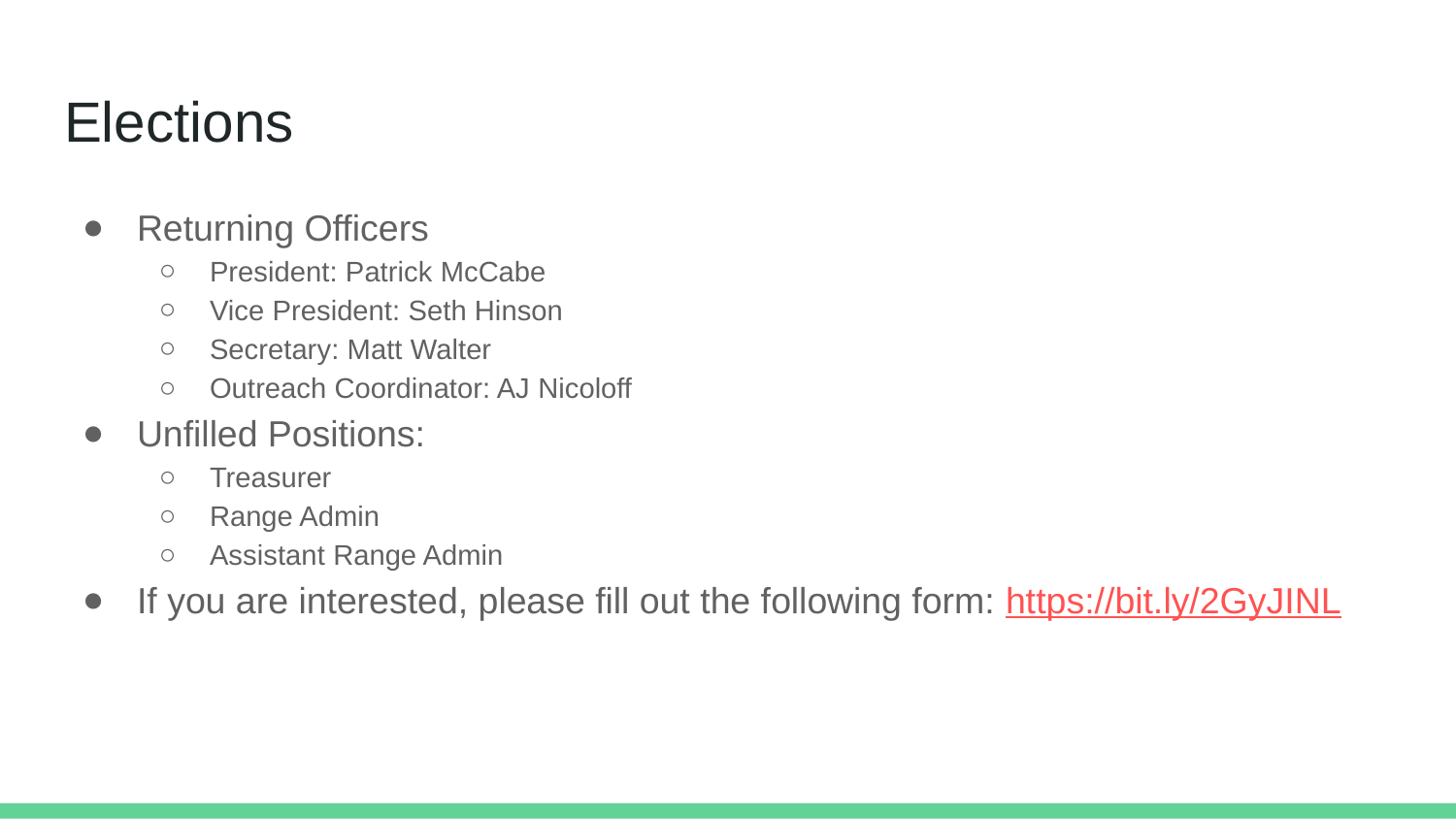

# Elections
Returning Officers
President: Patrick McCabe
Vice President: Seth Hinson
Secretary: Matt Walter
Outreach Coordinator: AJ Nicoloff
Unfilled Positions:
Treasurer
Range Admin
Assistant Range Admin
If you are interested, please fill out the following form: https://bit.ly/2GyJINL